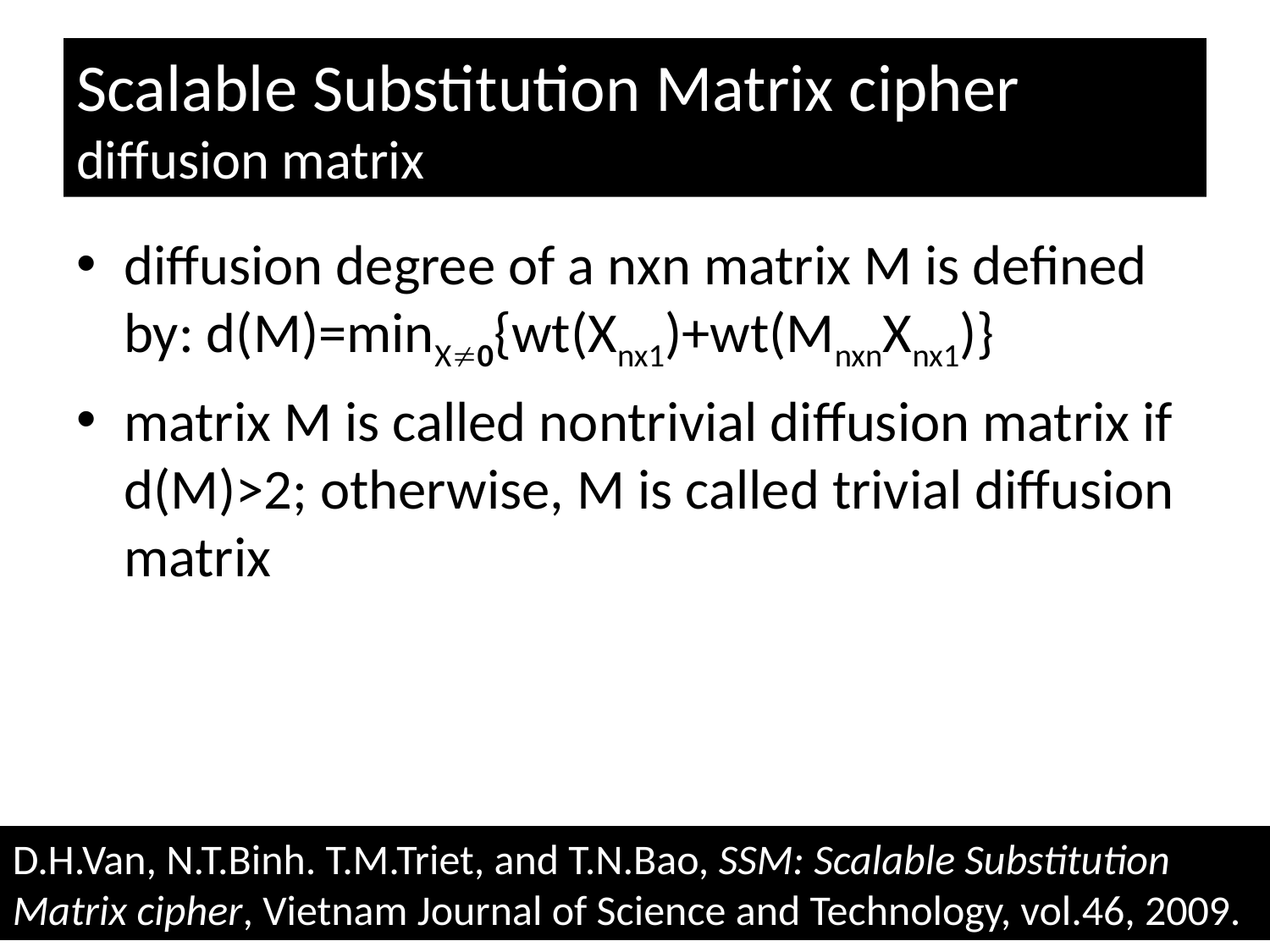

# Scalable Substitution Matrix cipher diffusion matrix
diffusion degree of a nxn matrix M is defined by: d(M)=minX≠0{wt(Xnx1)+wt(MnxnXnx1)}
matrix M is called nontrivial diffusion matrix if d(M)>2; otherwise, M is called trivial diffusion matrix
D.H.Van, N.T.Binh. T.M.Triet, and T.N.Bao, SSM: Scalable Substitution Matrix cipher, Vietnam Journal of Science and Technology, vol.46, 2009.